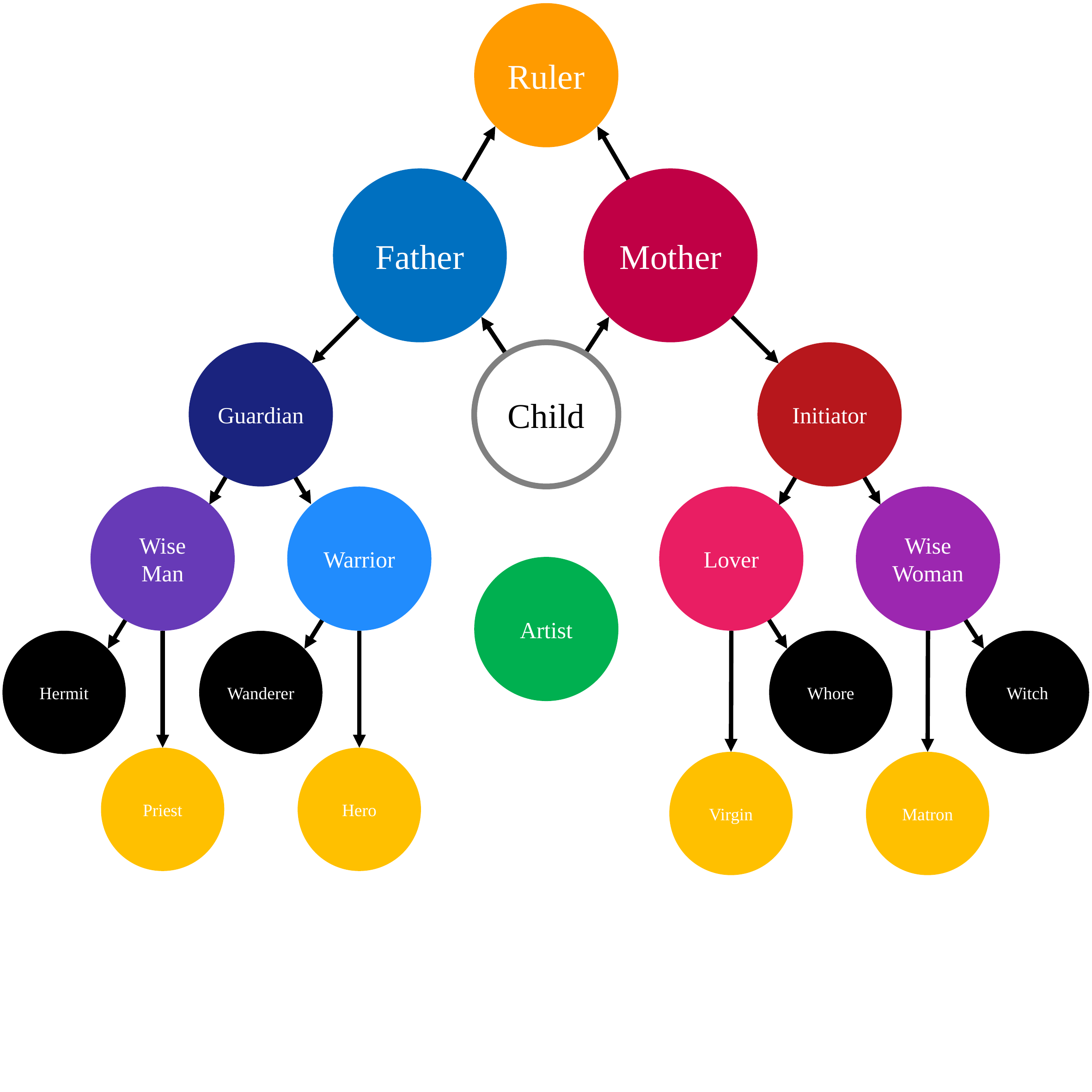

Ruler
Father
Mother
Guardian
Child
Initiator
Wise Man
Warrior
Lover
Wise Woman
Artist
Hermit
Whore
Witch
Wanderer
Priest
Hero
Virgin
Matron